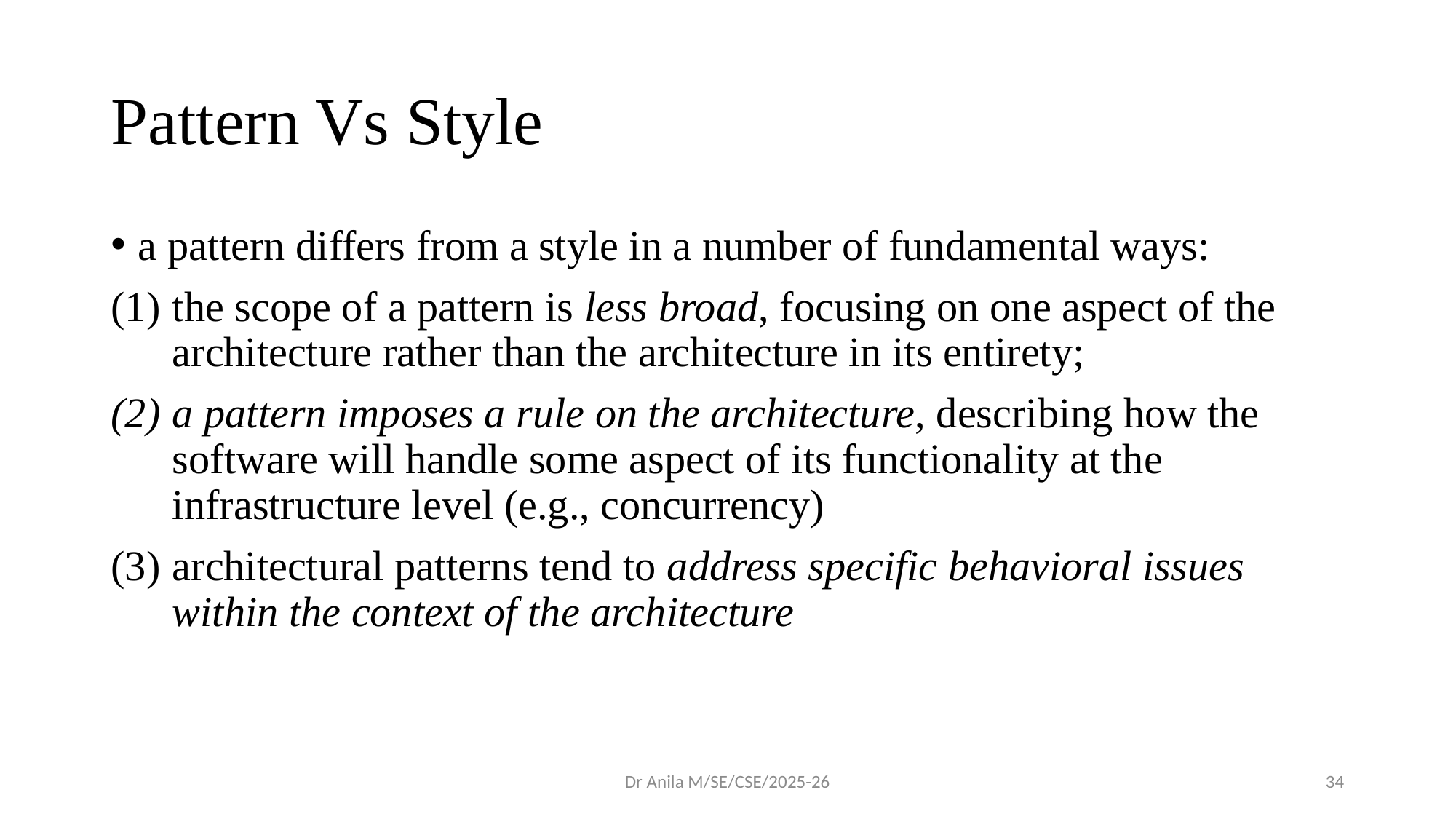

# Pattern Vs Style
a pattern differs from a style in a number of fundamental ways:
the scope of a pattern is less broad, focusing on one aspect of the architecture rather than the architecture in its entirety;
a pattern imposes a rule on the architecture, describing how the software will handle some aspect of its functionality at the infrastructure level (e.g., concurrency)
architectural patterns tend to address specific behavioral issues within the context of the architecture
Dr Anila M/SE/CSE/2025-26
34